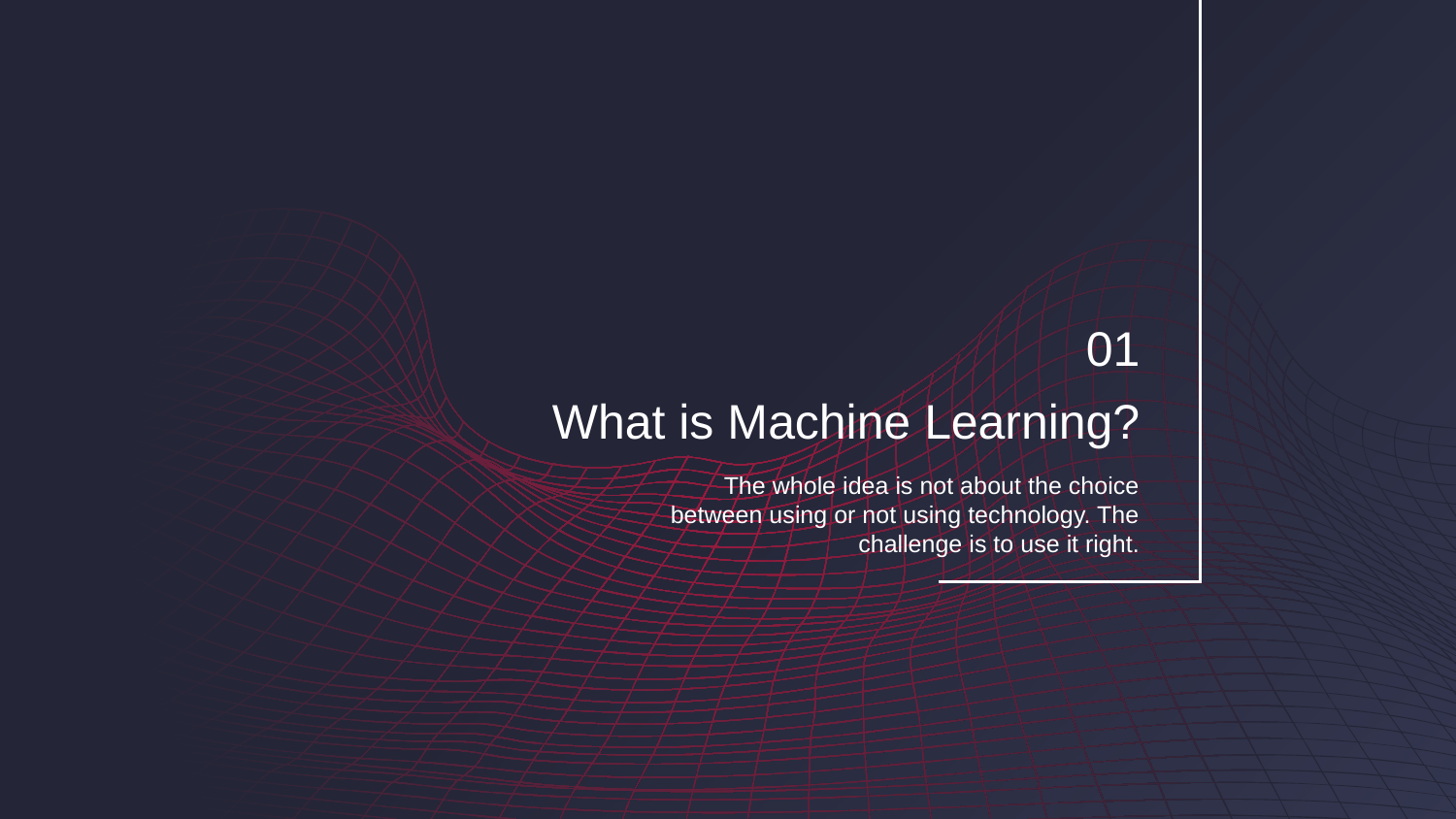

01
# What is Machine Learning?
The whole idea is not about the choice between using or not using technology. The challenge is to use it right.